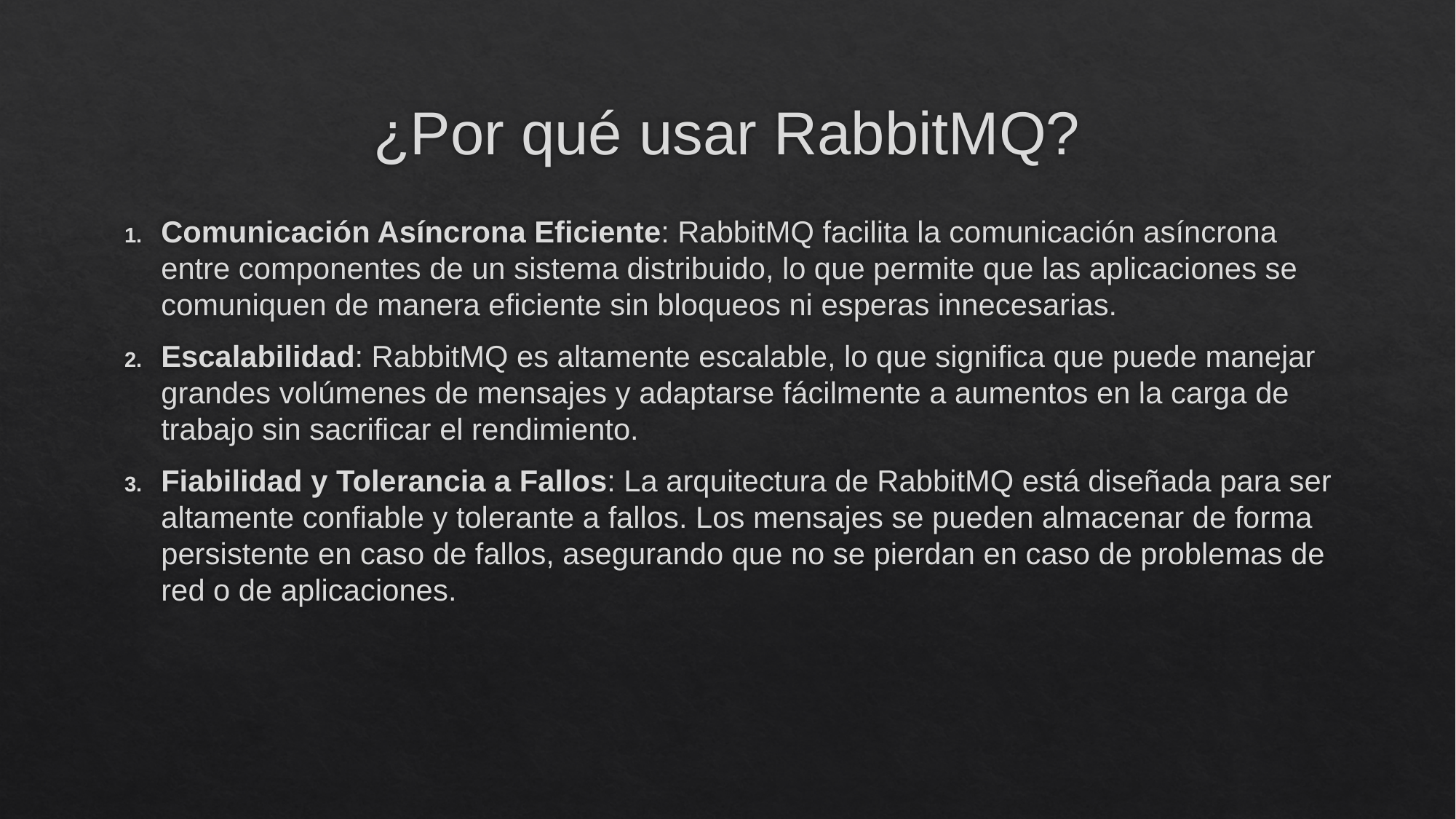

# ¿Por qué usar RabbitMQ?
Comunicación Asíncrona Eficiente: RabbitMQ facilita la comunicación asíncrona entre componentes de un sistema distribuido, lo que permite que las aplicaciones se comuniquen de manera eficiente sin bloqueos ni esperas innecesarias.
Escalabilidad: RabbitMQ es altamente escalable, lo que significa que puede manejar grandes volúmenes de mensajes y adaptarse fácilmente a aumentos en la carga de trabajo sin sacrificar el rendimiento.
Fiabilidad y Tolerancia a Fallos: La arquitectura de RabbitMQ está diseñada para ser altamente confiable y tolerante a fallos. Los mensajes se pueden almacenar de forma persistente en caso de fallos, asegurando que no se pierdan en caso de problemas de red o de aplicaciones.